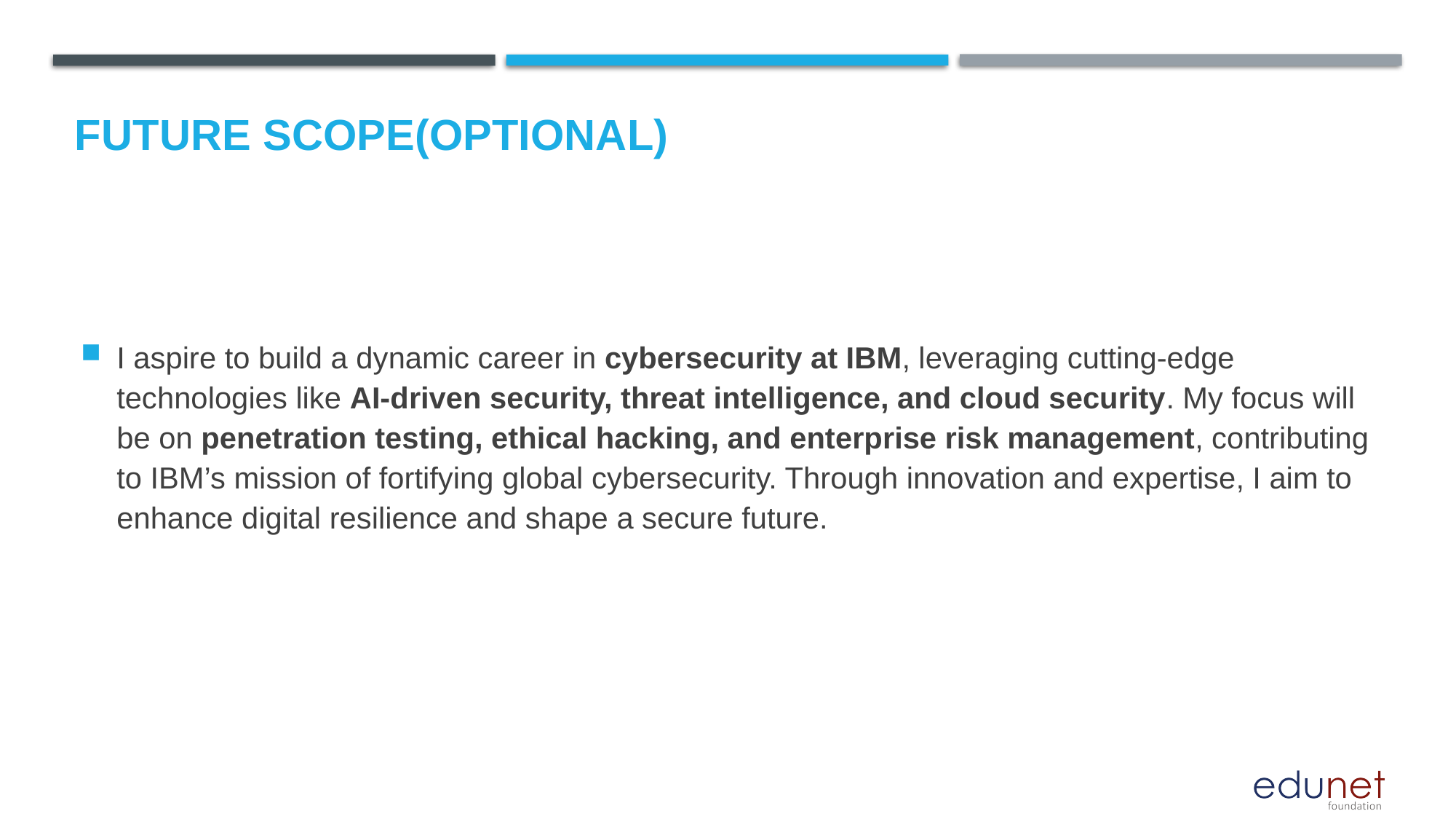

Future scope(optional)
I aspire to build a dynamic career in cybersecurity at IBM, leveraging cutting-edge technologies like AI-driven security, threat intelligence, and cloud security. My focus will be on penetration testing, ethical hacking, and enterprise risk management, contributing to IBM’s mission of fortifying global cybersecurity. Through innovation and expertise, I aim to enhance digital resilience and shape a secure future.